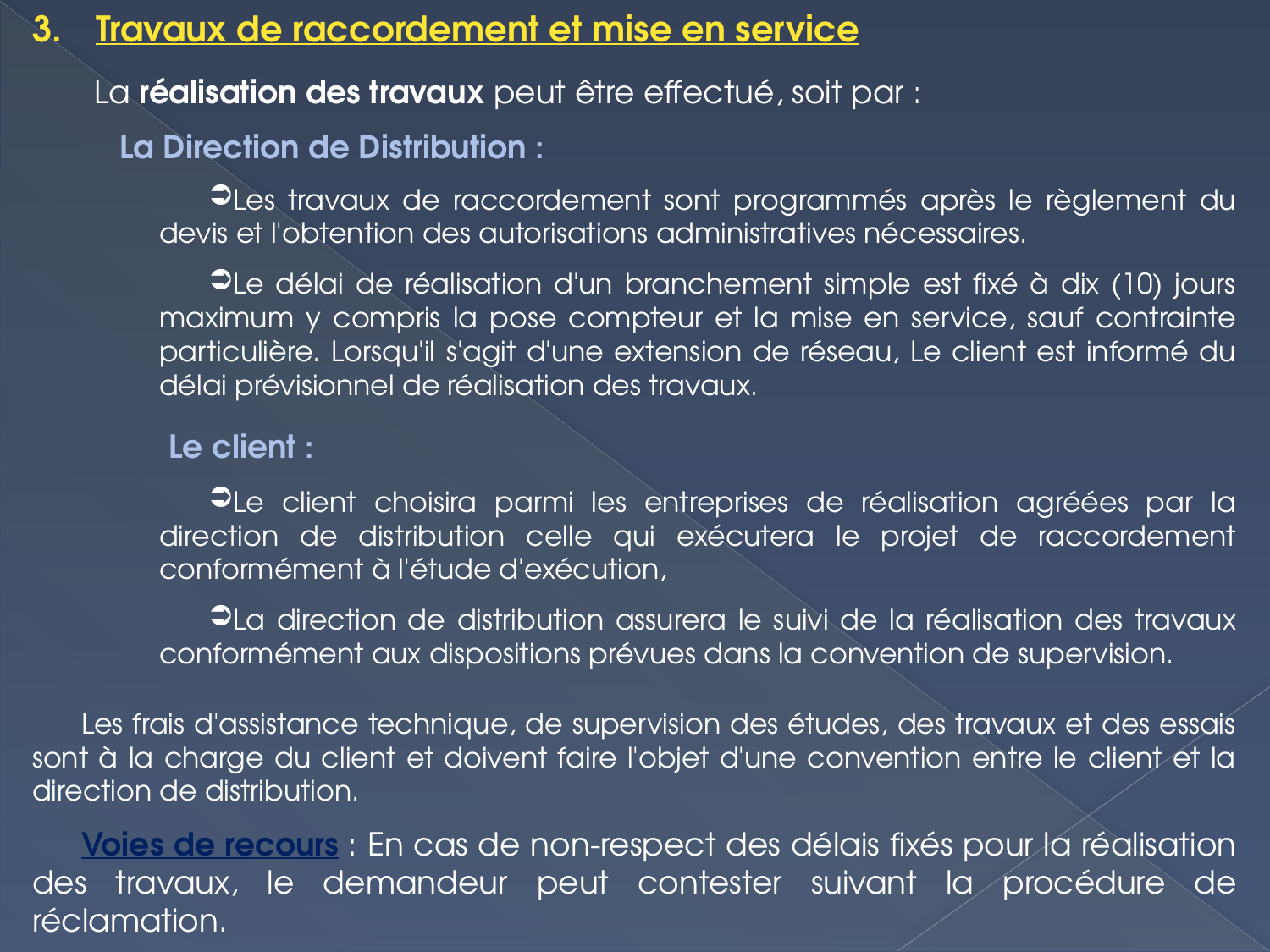

Travaux de raccordement et mise en service

La réalisation des travaux peut être effectué, soit par :

La Direction de Distribution :

Les travaux de raccordement sont programmés après le règlement du devis et l'obtention des autorisations administratives nécessaires.

Le délai de réalisation d'un branchement simple est fixé à dix (10) jours maximum y compris la pose compteur et la mise en service, sauf contrainte particulière. Lorsqu'il s'agit d'une extension de réseau, Le client est informé du délai prévisionnel de réalisation des travaux.

Le client :

Le client choisira parmi les entreprises de réalisation agréées par la direction de distribution celle qui exécutera le projet de raccordement conformément à l'étude d'exécution,

La direction de distribution assurera le suivi de la réalisation des travaux conformément aux dispositions prévues dans la convention de supervision.

Les frais d'assistance technique, de supervision des études, des travaux et des essais sont à la charge du client et doivent faire l'objet d'une convention entre le client et la direction de distribution.

Voies de recours : En cas de non-respect des délais fixés pour la réalisation des travaux, le demandeur peut contester suivant la procédure de réclamation.